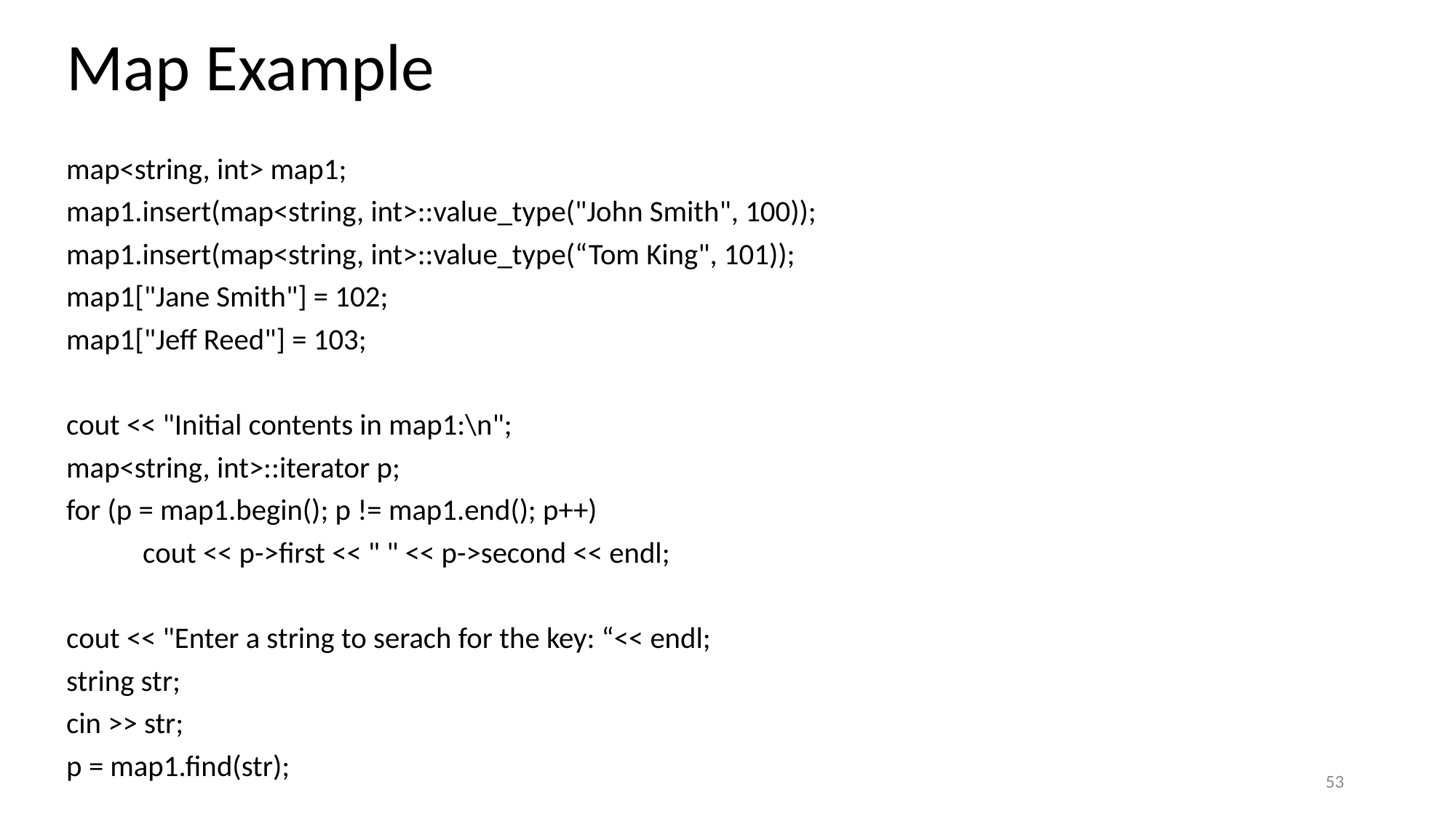

# Map Example
map<string, int> map1;
map1.insert(map<string, int>::value_type("John Smith", 100));
map1.insert(map<string, int>::value_type(“Tom King", 101));
map1["Jane Smith"] = 102;
map1["Jeff Reed"] = 103;

cout << "Initial contents in map1:\n";
map<string, int>::iterator p;
for (p = map1.begin(); p != map1.end(); p++)
	cout << p->first << " " << p->second << endl;

cout << "Enter a string to serach for the key: “<< endl;
string str;
cin >> str;
p = map1.find(str);
53